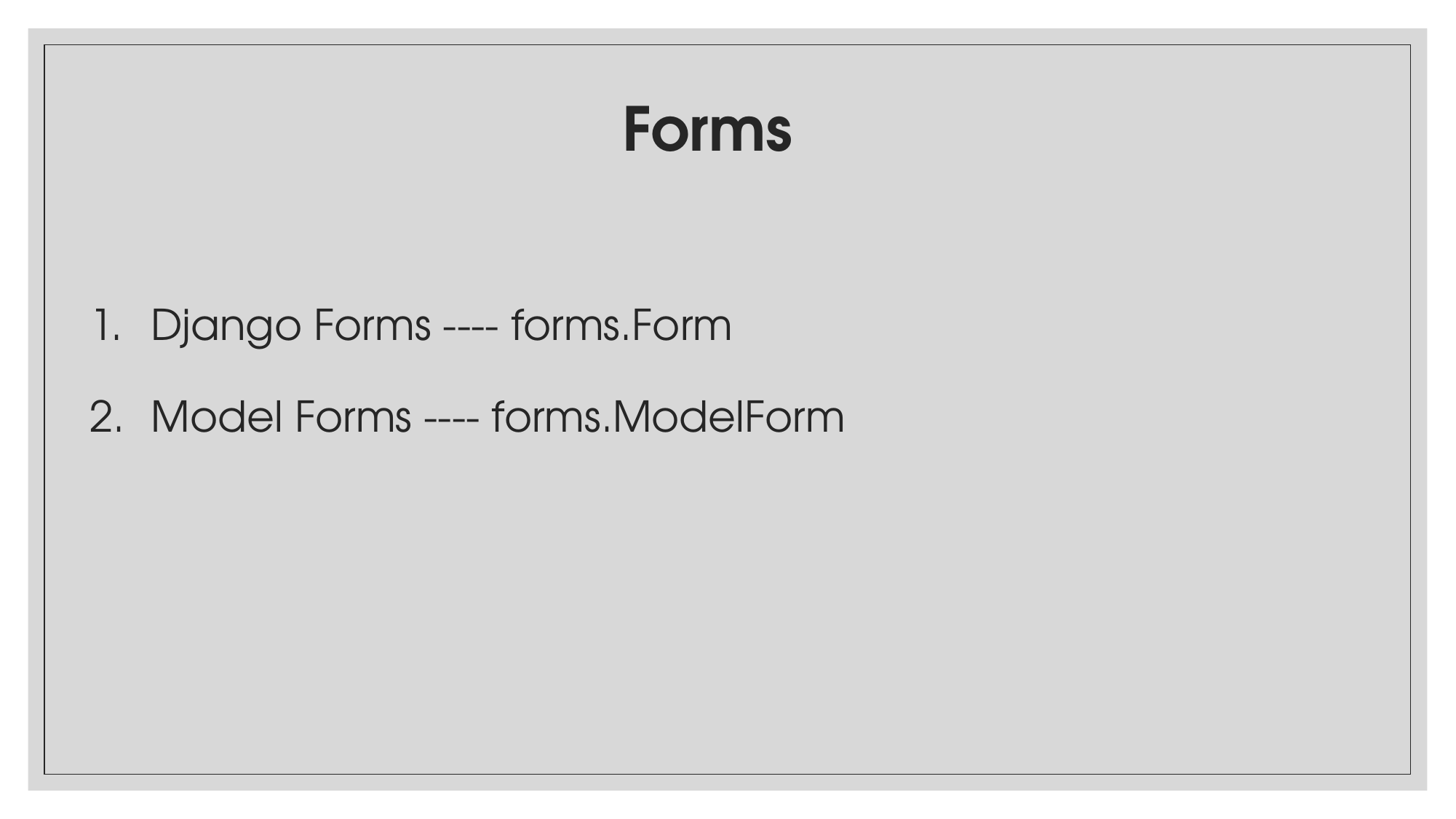

# Forms
Django Forms ---- forms.Form

Model Forms ---- forms.ModelForm